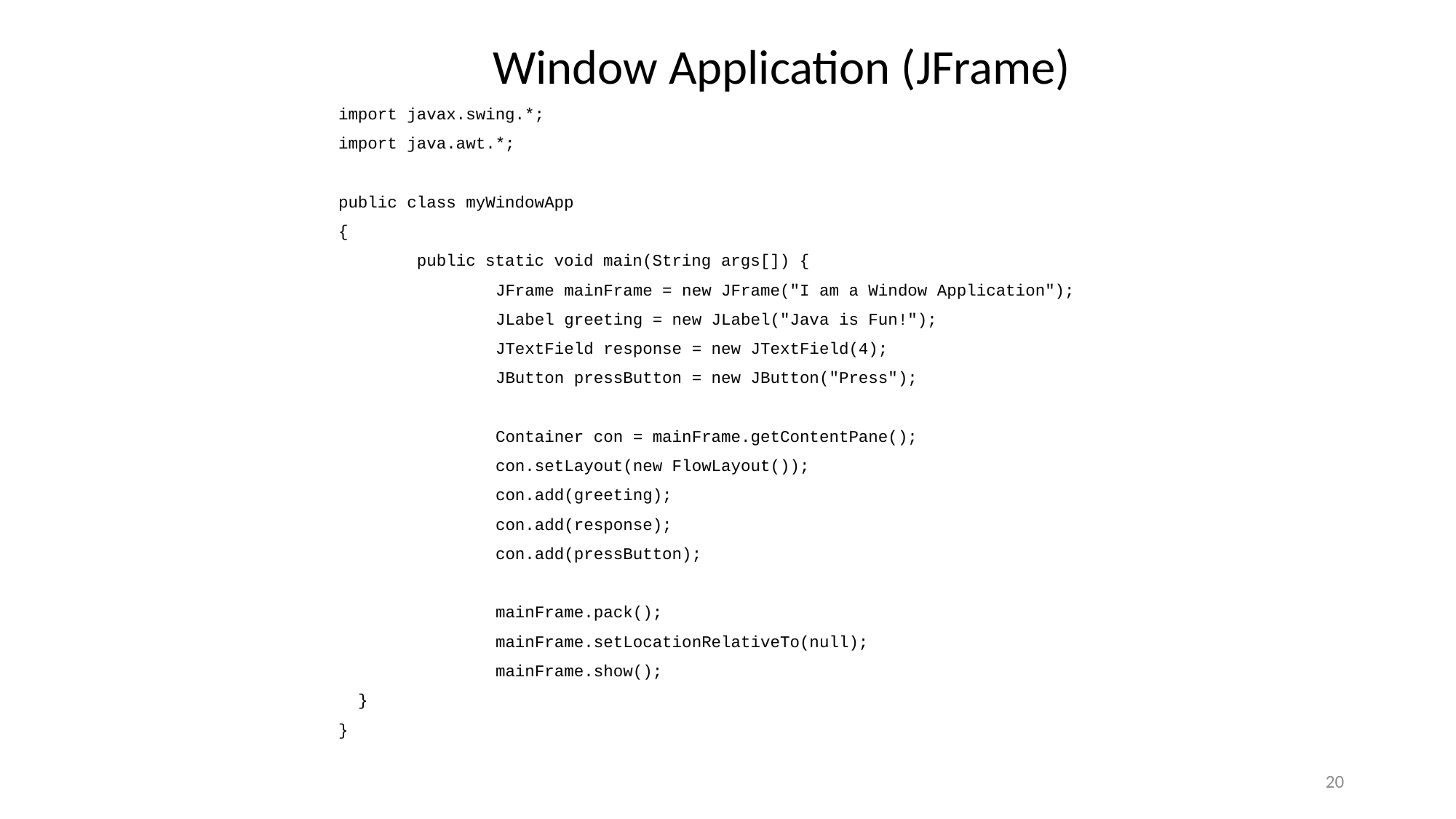

# Window Application (JFrame)
import javax.swing.*;
import java.awt.*;

public class myWindowApp
{
        public static void main(String args[]) {
                JFrame mainFrame = new JFrame("I am a Window Application");
                JLabel greeting = new JLabel("Java is Fun!");
                JTextField response = new JTextField(4);
                JButton pressButton = new JButton("Press");

                Container con = mainFrame.getContentPane();
                con.setLayout(new FlowLayout());
                con.add(greeting);
                con.add(response);
                con.add(pressButton);

                mainFrame.pack();
                mainFrame.setLocationRelativeTo(null);
                mainFrame.show();
  }
}
20